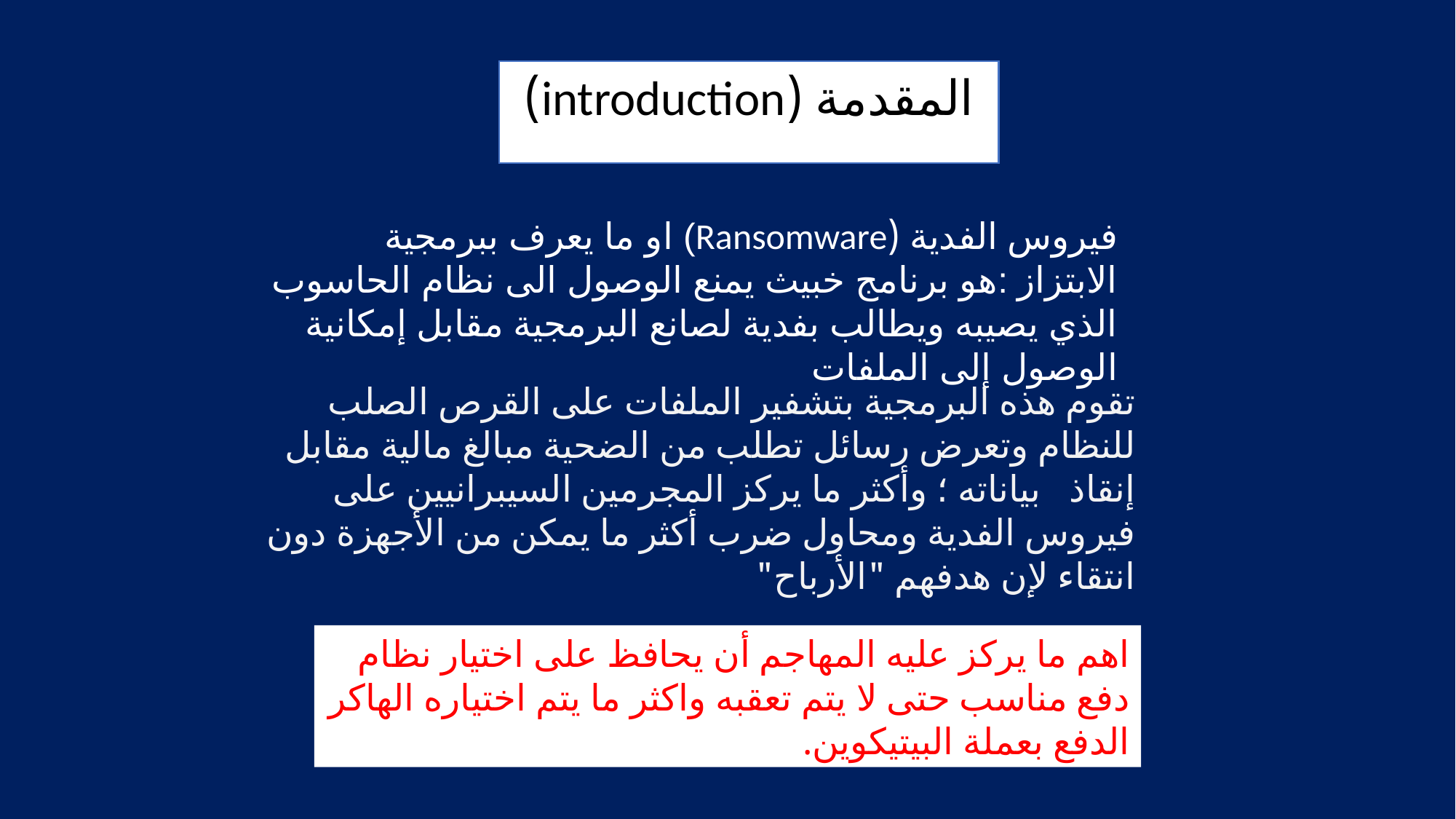

المقدمة (introduction)

فيروس الفدية (Ransomware) او ما يعرف ببرمجية الابتزاز :هو برنامج خبيث يمنع الوصول الى نظام الحاسوب الذي يصيبه ويطالب بفدية لصانع البرمجية مقابل إمكانية  الوصول إلى الملفات

تقوم هذه البرمجية بتشفير الملفات على القرص الصلب للنظام وتعرض رسائل تطلب من الضحية مبالغ مالية مقابل إنقاذ   بياناته ؛ وأكثر ما يركز المجرمين السيبرانيين على فيروس الفدية ومحاول ضرب أكثر ما يمكن من الأجهزة دون انتقاء لإن هدفهم "الأرباح"

اهم ما يركز عليه المهاجم أن يحافظ على اختيار نظام دفع مناسب حتى لا يتم تعقبه واكثر ما يتم اختياره الهاكر الدفع بعملة البيتيكوين.